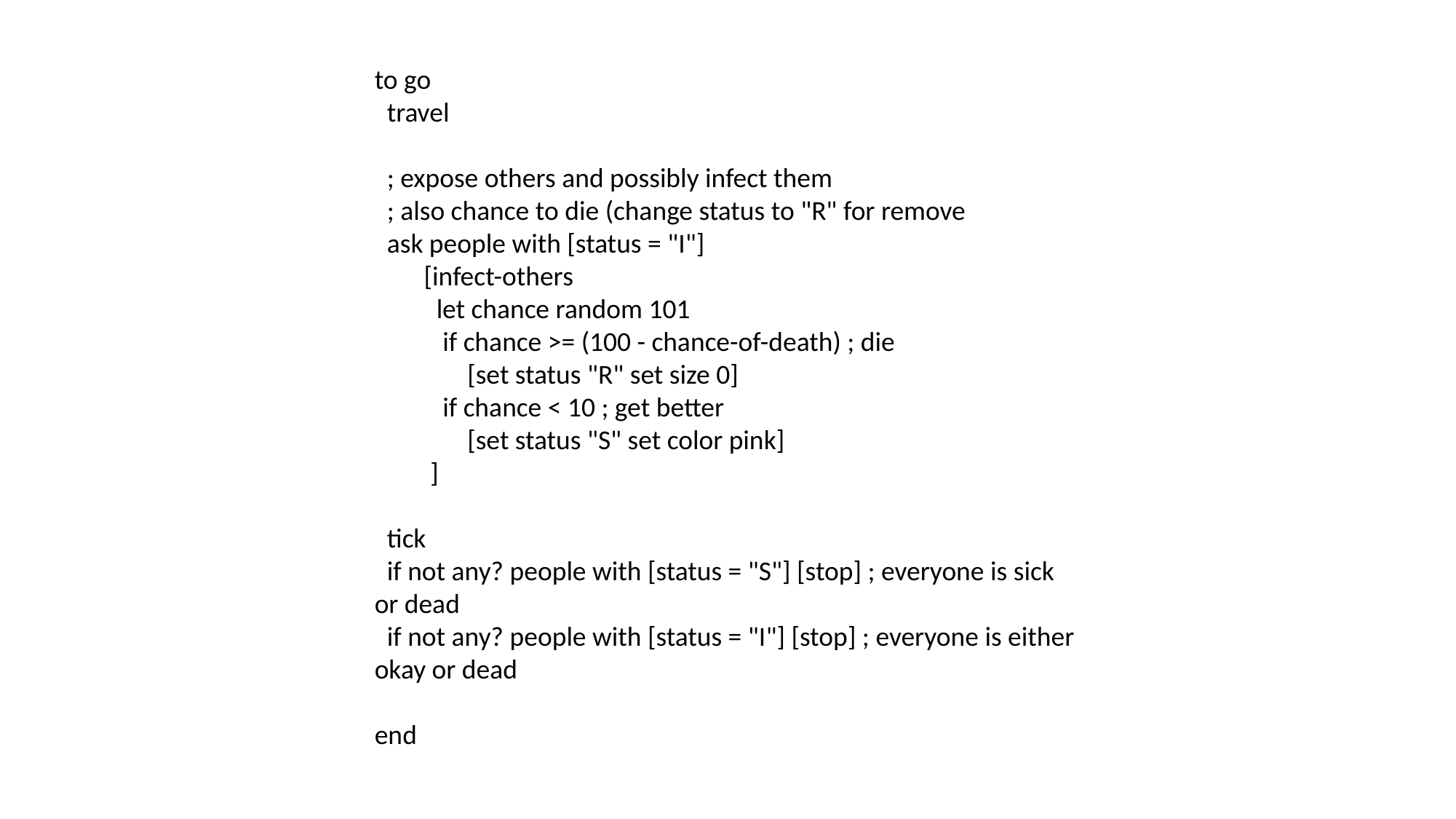

to go
  travel

  ; expose others and possibly infect them
  ; also chance to die (change status to "R" for remove
  ask people with [status = "I"]
        [infect-others
          let chance random 101
           if chance >= (100 - chance-of-death) ; die
               [set status "R" set size 0]
           if chance < 10 ; get better
               [set status "S" set color pink]
         ]

  tick
  if not any? people with [status = "S"] [stop] ; everyone is sick or dead
  if not any? people with [status = "I"] [stop] ; everyone is either okay or dead

end